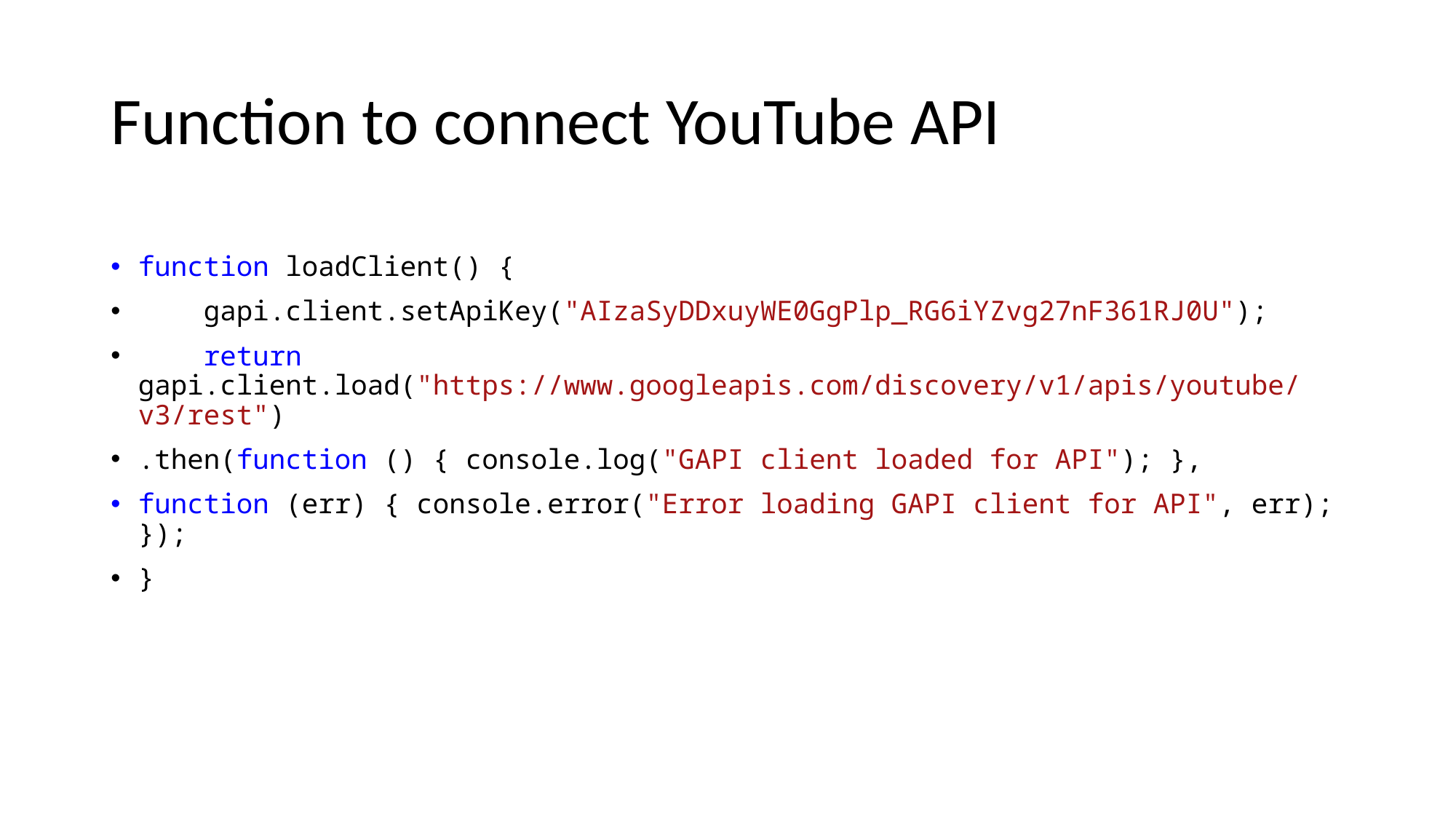

# Function to connect YouTube API
function loadClient() {
    gapi.client.setApiKey("AIzaSyDDxuyWE0GgPlp_RG6iYZvg27nF361RJ0U");
    return gapi.client.load("https://www.googleapis.com/discovery/v1/apis/youtube/v3/rest")
.then(function () { console.log("GAPI client loaded for API"); },
function (err) { console.error("Error loading GAPI client for API", err); });
}